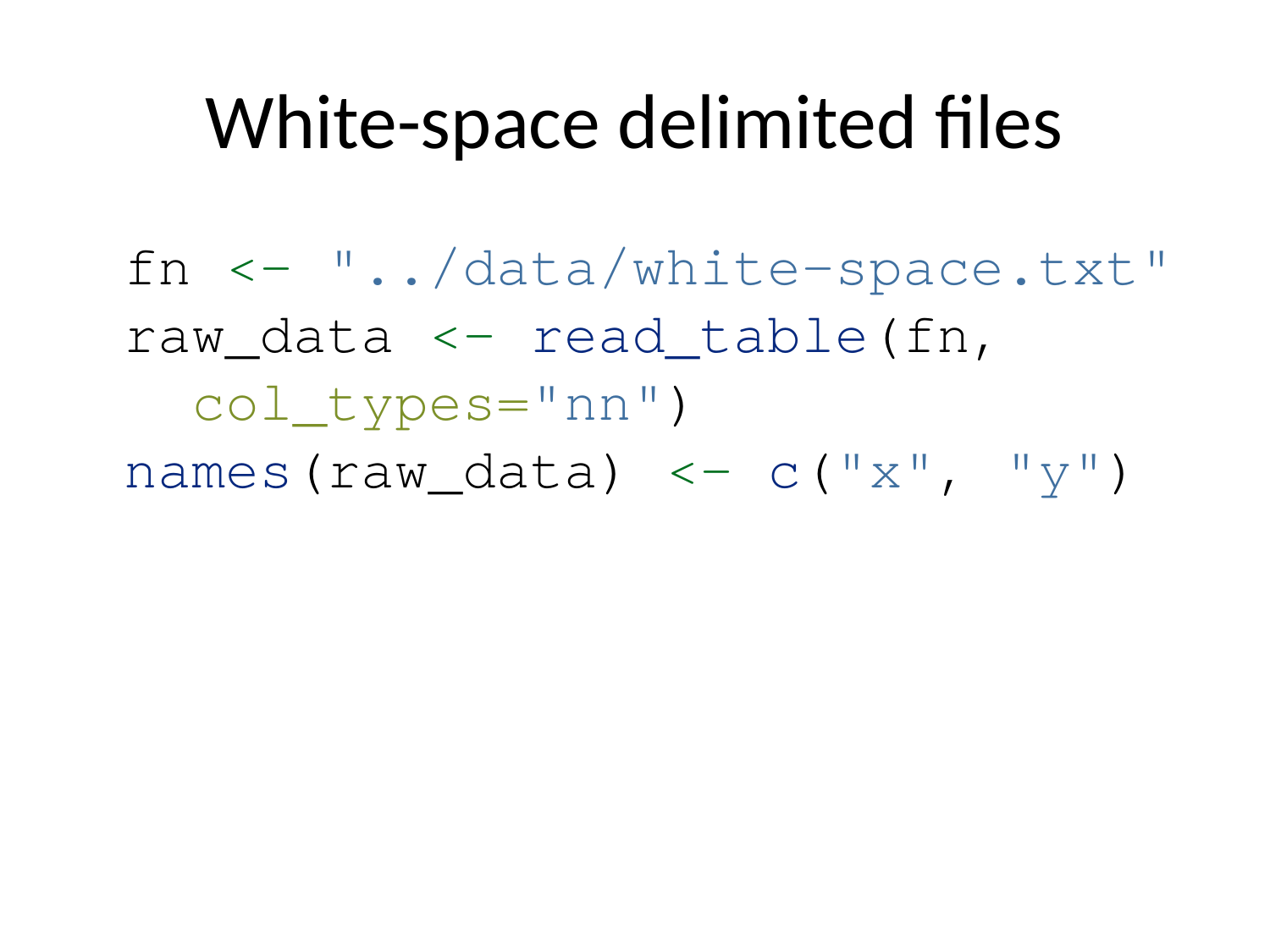

# White-space delimited files
fn <- "../data/white-space.txt"
raw_data <- read_table(fn,
  col_types="nn")
names(raw_data) <- c("x", "y")